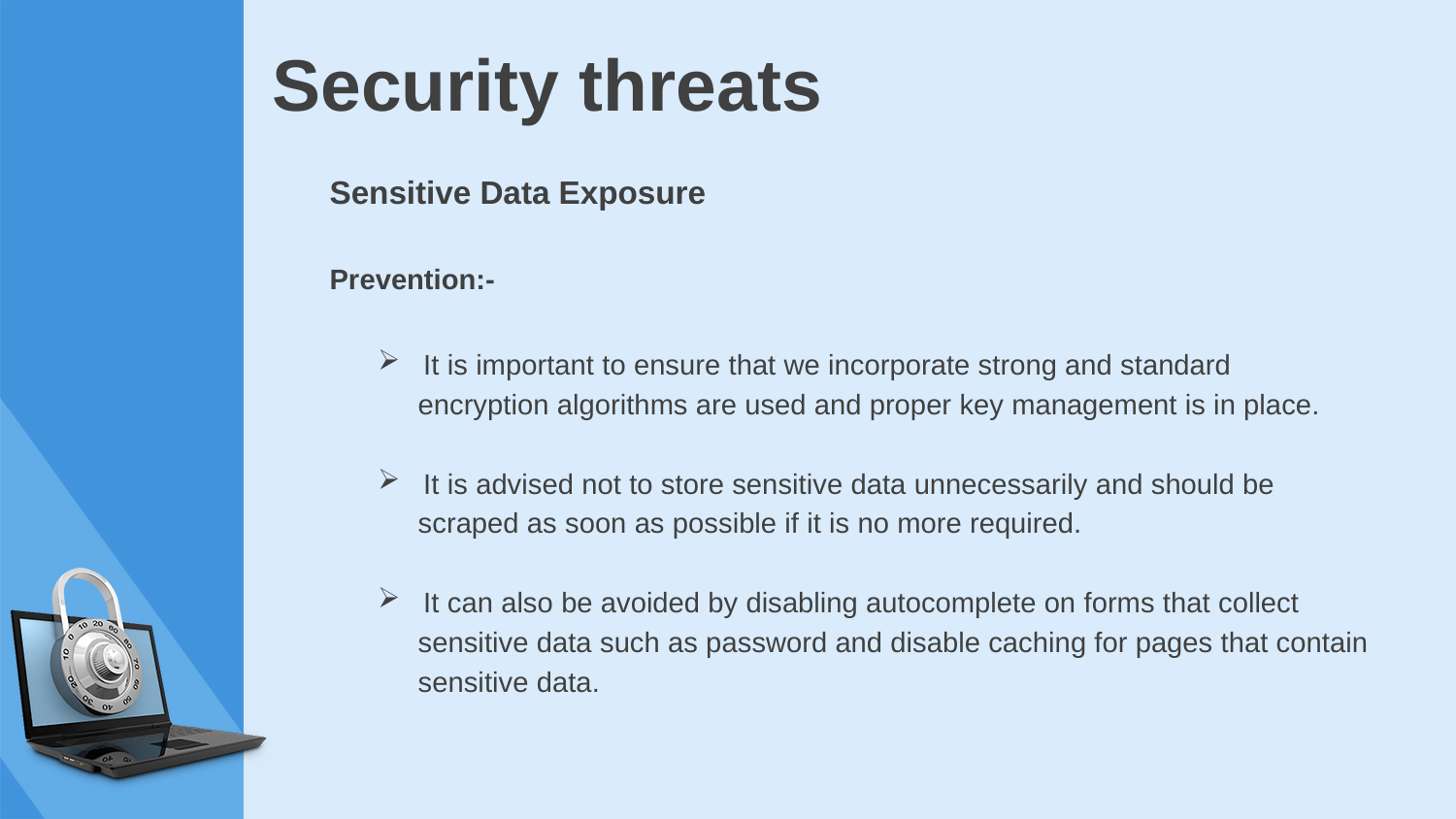

# Security threats

Sensitive Data Exposure

Prevention:-

It is important to ensure that we incorporate strong and standard
     encryption algorithms are used and proper key management is in place.

It is advised not to store sensitive data unnecessarily and should be
     scraped as soon as possible if it is no more required.

It can also be avoided by disabling autocomplete on forms that collect
     sensitive data such as password and disable caching for pages that contain
     sensitive data.